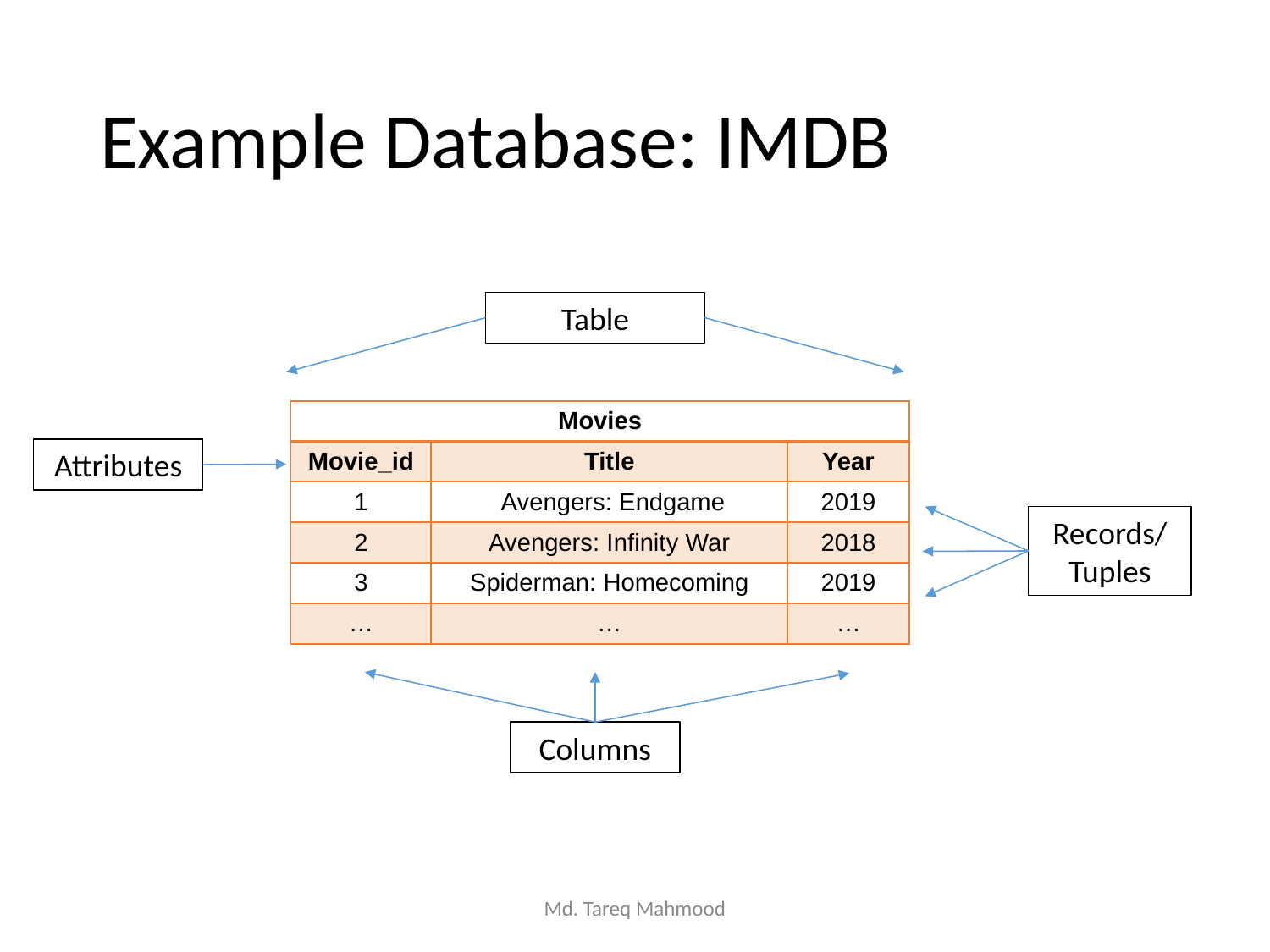

# Example Database: IMDB
Table
| Movies |  |  |
| --- | --- | --- |
| Movie\_id | Title | Year |
| 1 | Avengers: Endgame | 2019 |
| 2 | Avengers: Infinity War | 2018 |
| 3 | Spiderman: Homecoming | 2019 |
| … | … | … |
Attributes
Records/
Tuples
Columns
Md. Tareq Mahmood